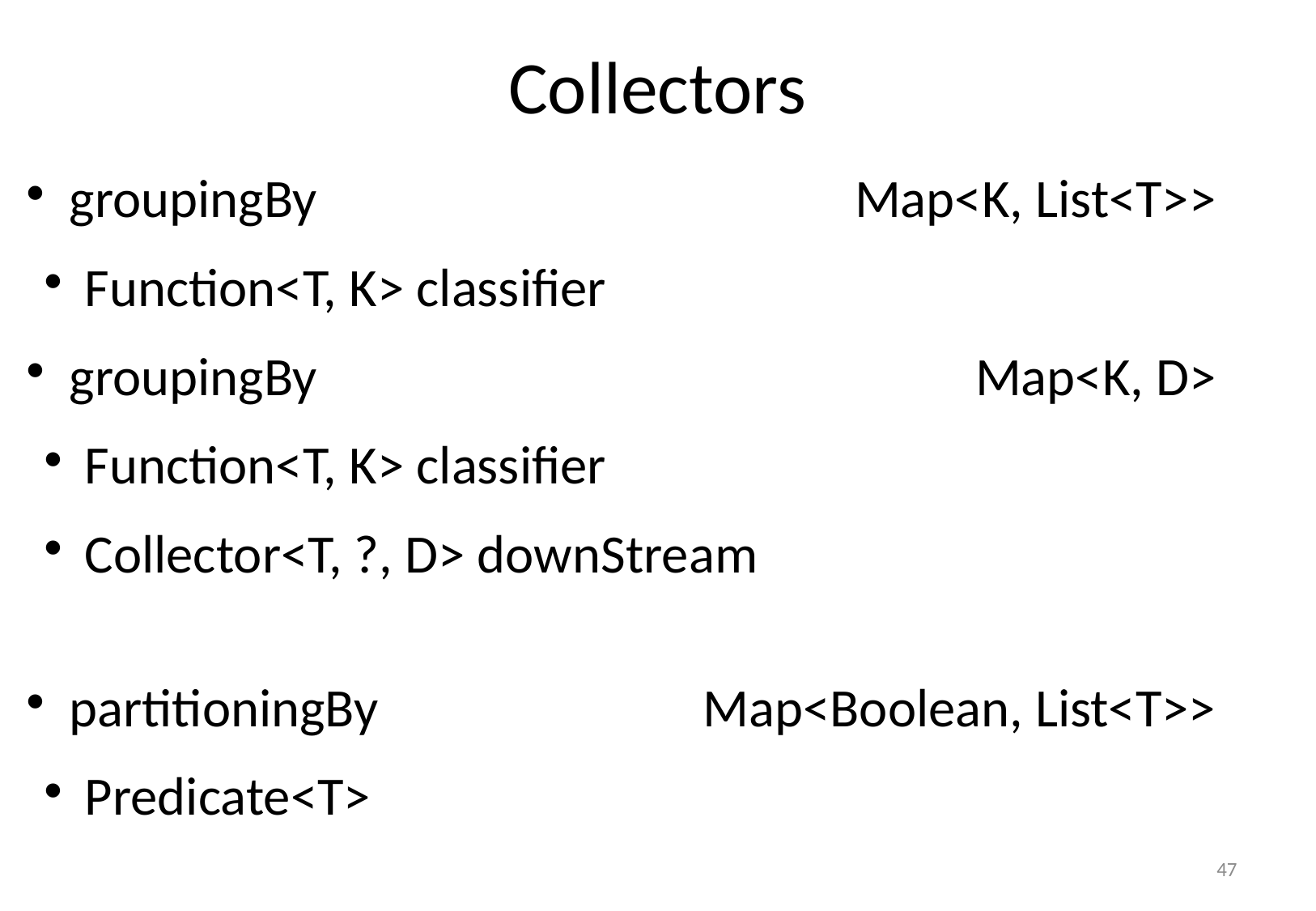

# Collectors
groupingBy	Map<K, List<T>>
 Function<T, K> classifier
groupingBy	Map<K, D>
 Function<T, K> classifier
 Collector<T, ?, D> downStream
partitioningBy	Map<Boolean, List<T>>
 Predicate<T>

47